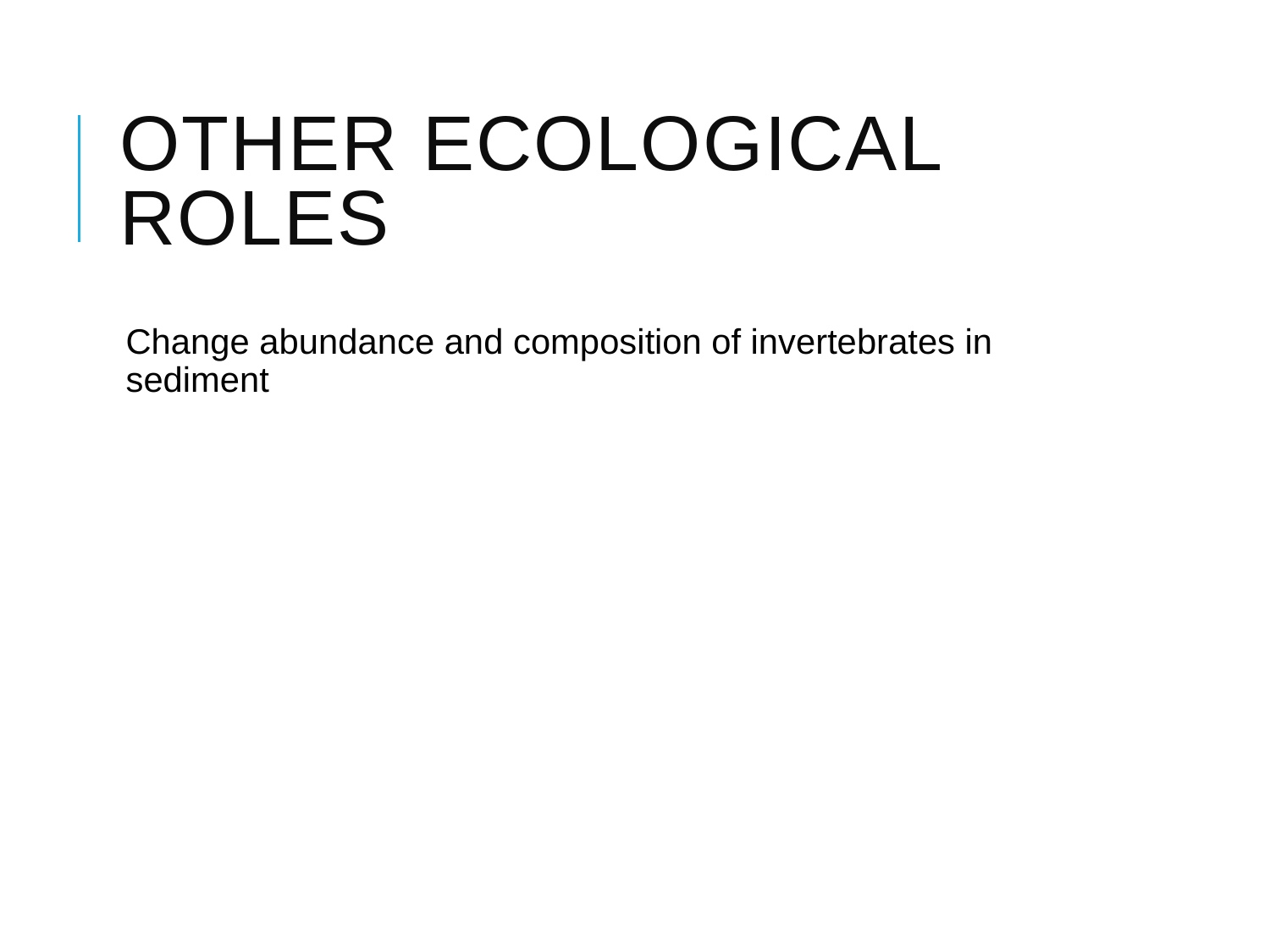

# Other ecological roles
Change abundance and composition of invertebrates in sediment